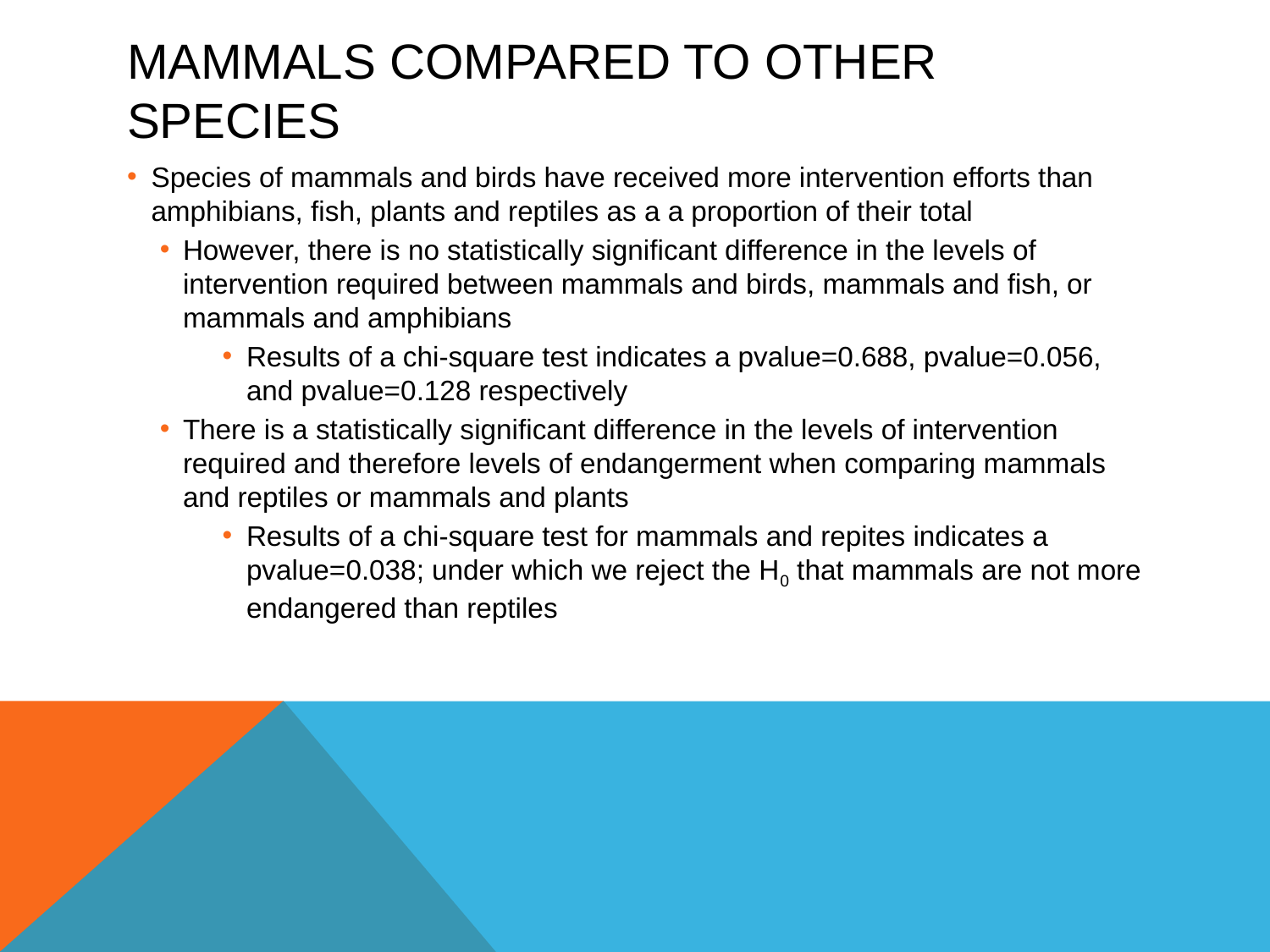

# Mammals compared to other species
Species of mammals and birds have received more intervention efforts than amphibians, fish, plants and reptiles as a a proportion of their total
However, there is no statistically significant difference in the levels of intervention required between mammals and birds, mammals and fish, or mammals and amphibians
Results of a chi-square test indicates a pvalue=0.688, pvalue=0.056, and pvalue=0.128 respectively
There is a statistically significant difference in the levels of intervention required and therefore levels of endangerment when comparing mammals and reptiles or mammals and plants
Results of a chi-square test for mammals and repites indicates a pvalue=0.038; under which we reject the H0 that mammals are not more endangered than reptiles